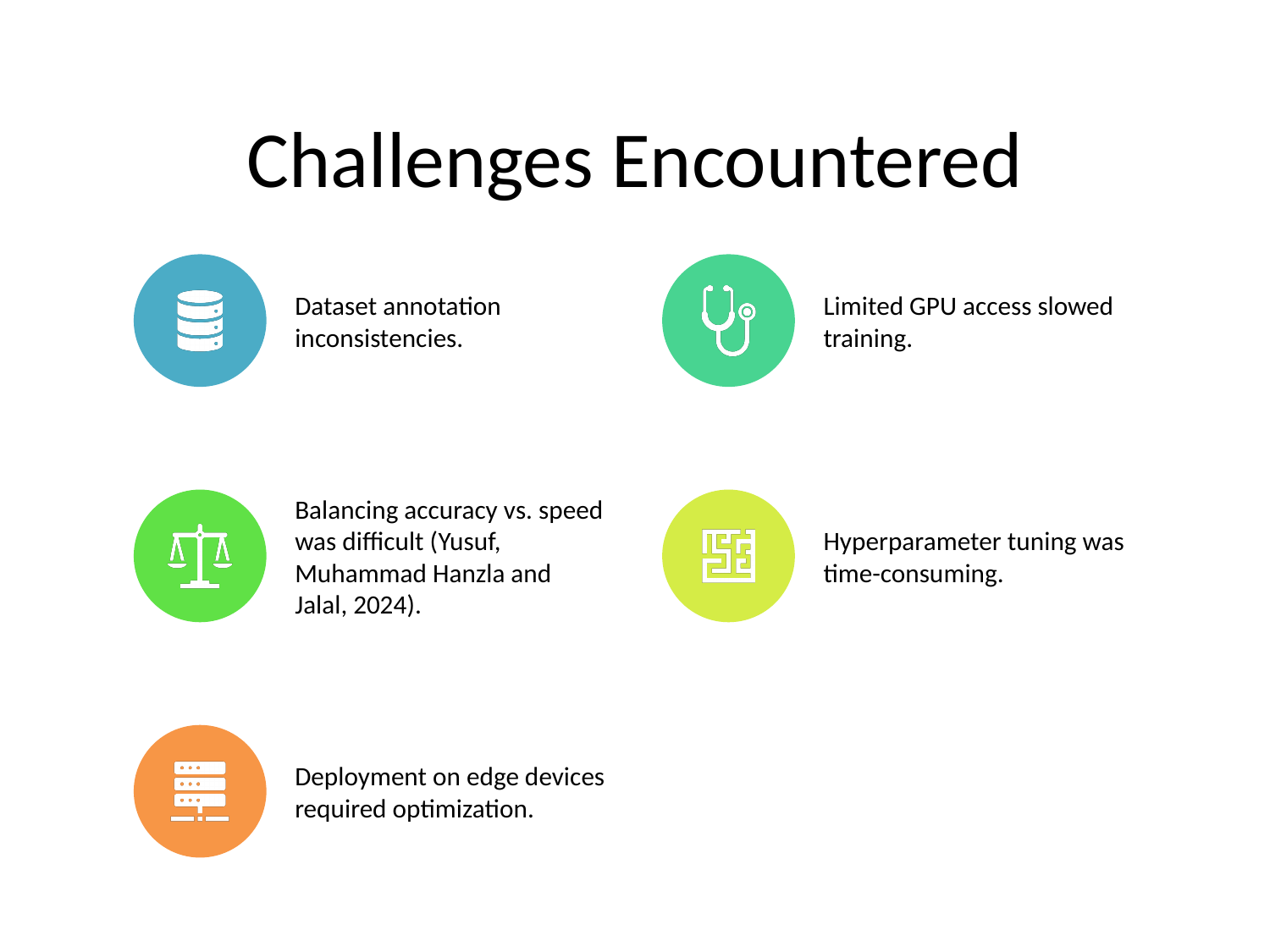

# Challenges Encountered
Dataset annotation inconsistencies.
Limited GPU access slowed training.
Balancing accuracy vs. speed was difficult (Yusuf, Muhammad Hanzla and Jalal, 2024).
Hyperparameter tuning was time-consuming.
Deployment on edge devices required optimization.